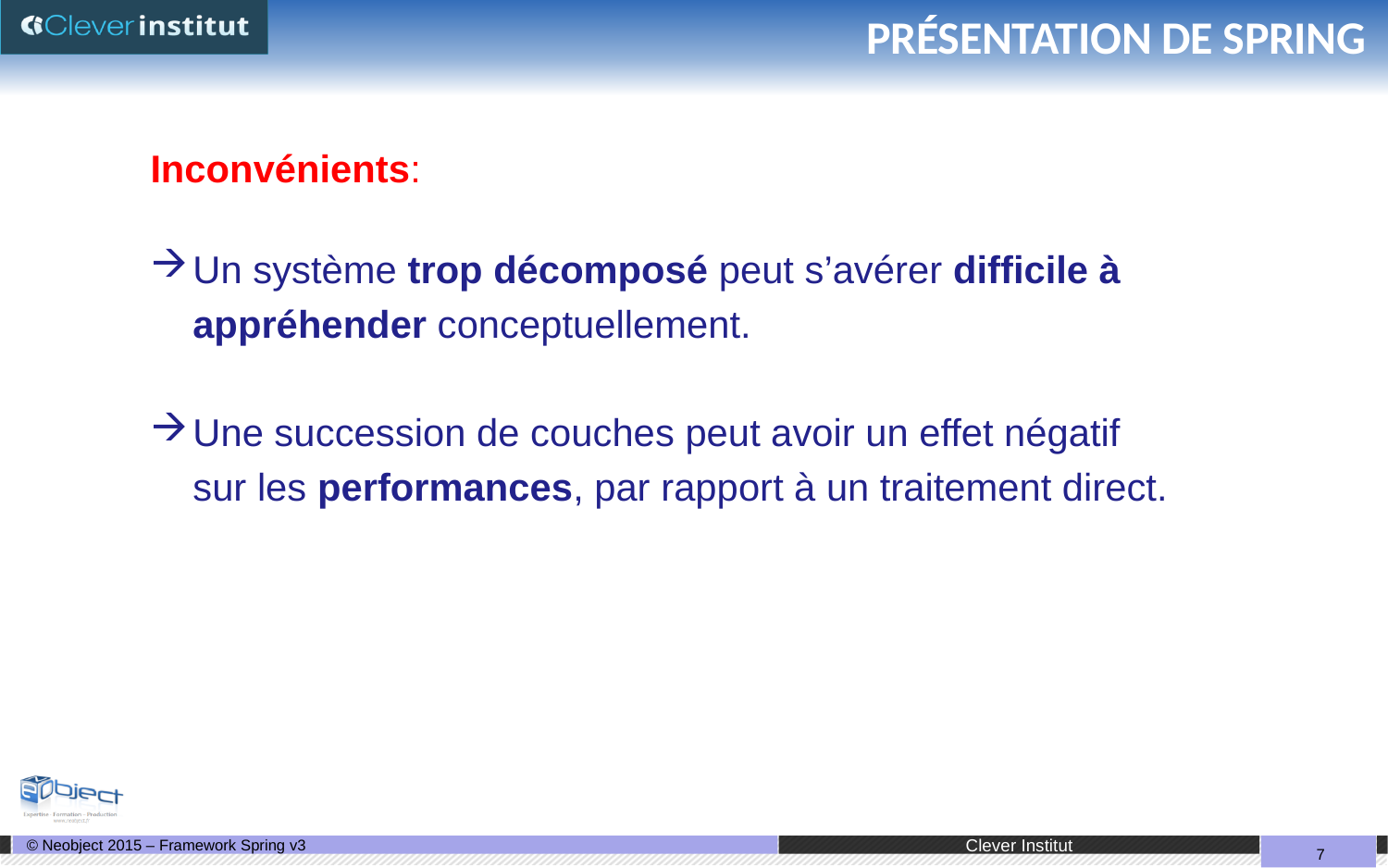

# PRÉSENTATION DE SPRING
Inconvénients:

Un système trop décomposé peut s’avérer difficile à appréhender conceptuellement.

Une succession de couches peut avoir un effet négatif sur les performances, par rapport à un traitement direct.